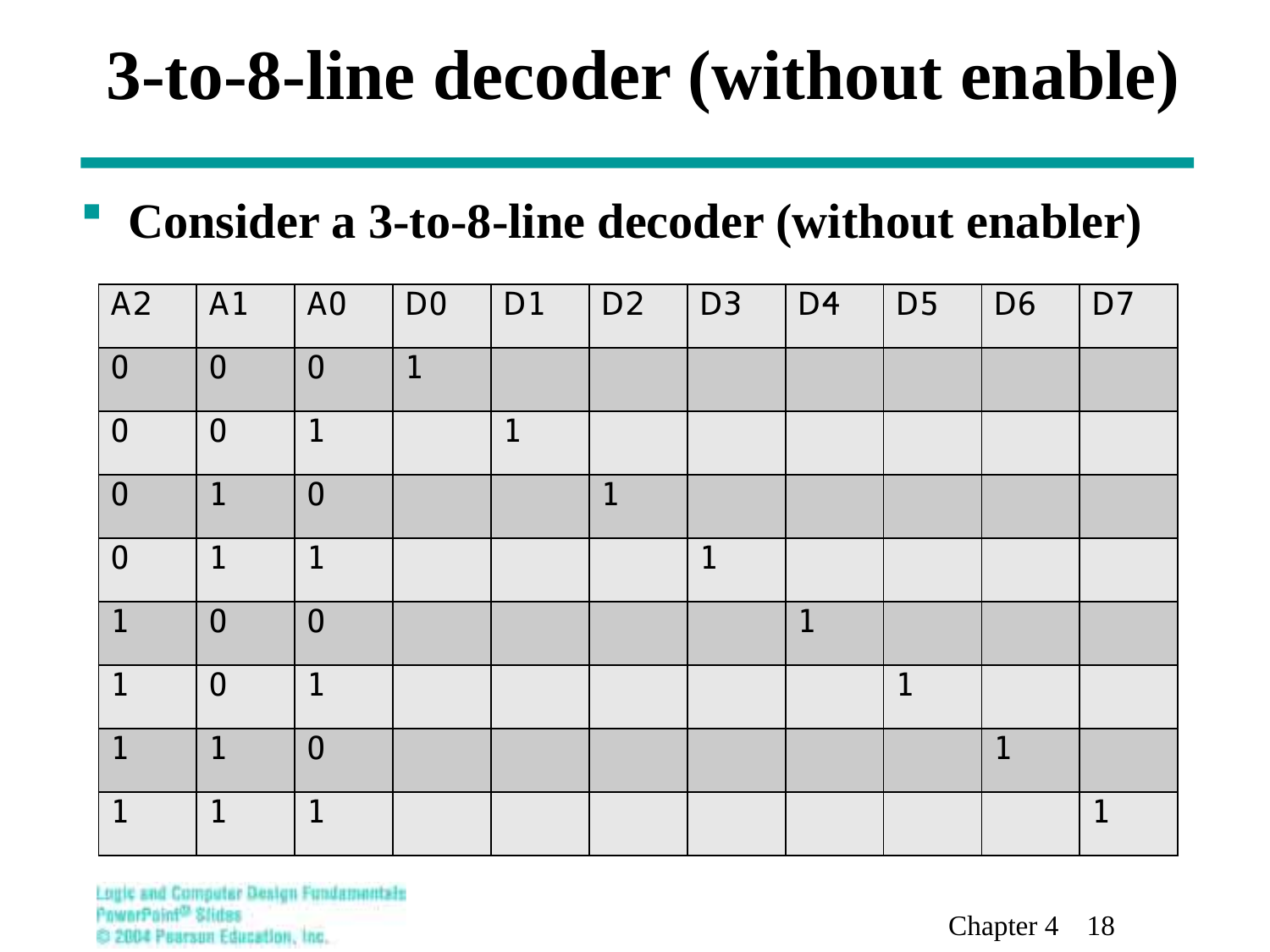

# 3-to-8-line decoder (without enable)
Consider a 3-to-8-line decoder (without enabler)
| A2 | A1 | A0 | D0 | D1 | D2 | D3 | D4 | D5 | D6 | D7 |
| --- | --- | --- | --- | --- | --- | --- | --- | --- | --- | --- |
| 0 | 0 | 0 | 1 |  |  |  |  |  |  |  |
| 0 | 0 | 1 |  | 1 |  |  |  |  |  |  |
| 0 | 1 | 0 |  |  | 1 |  |  |  |  |  |
| 0 | 1 | 1 |  |  |  | 1 |  |  |  |  |
| 1 | 0 | 0 |  |  |  |  | 1 |  |  |  |
| 1 | 0 | 1 |  |  |  |  |  | 1 |  |  |
| 1 | 1 | 0 |  |  |  |  |  |  | 1 |  |
| 1 | 1 | 1 |  |  |  |  |  |  |  | 1 |
Chapter 4    18